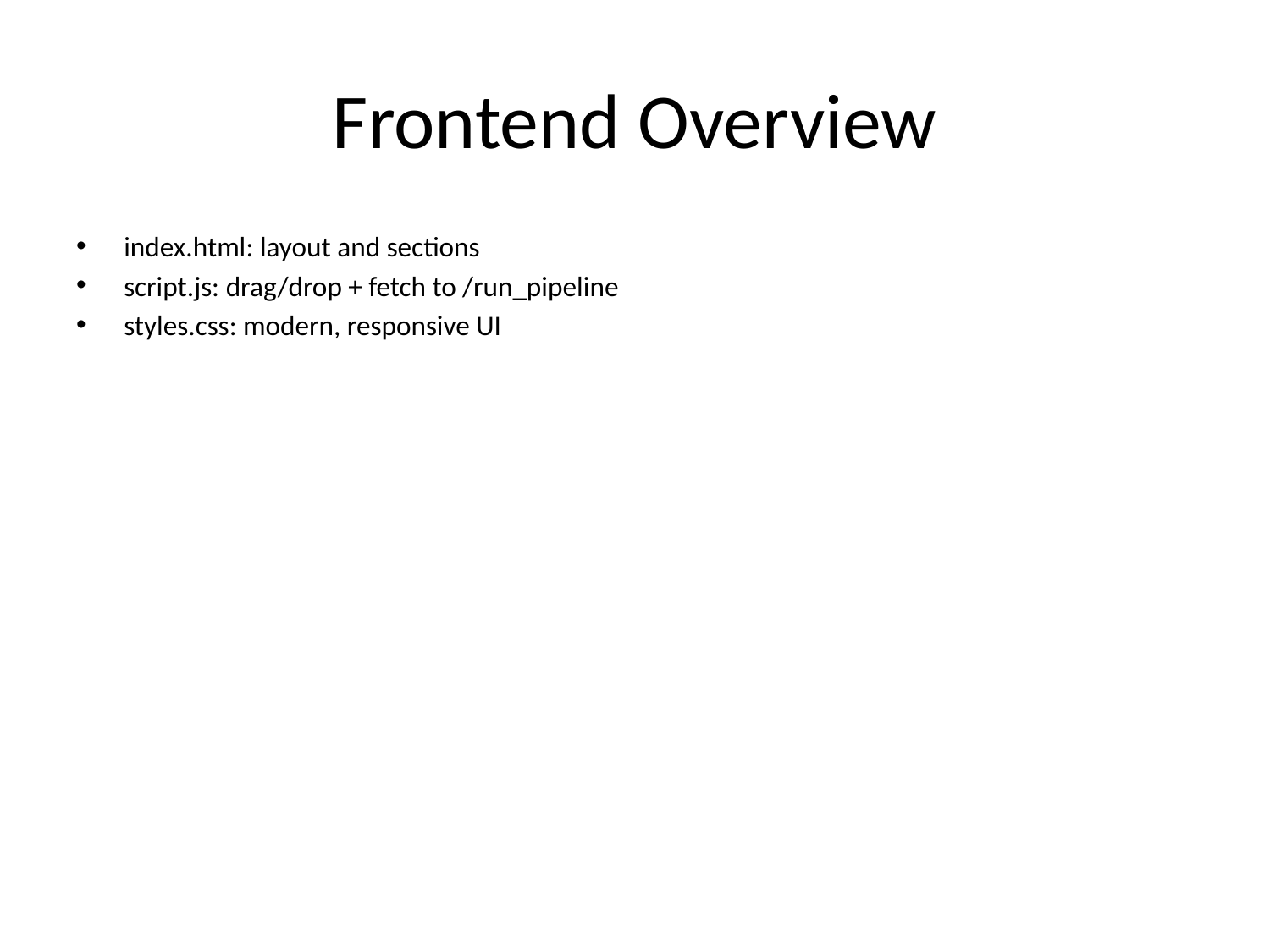

# Frontend Overview
index.html: layout and sections
script.js: drag/drop + fetch to /run_pipeline
styles.css: modern, responsive UI